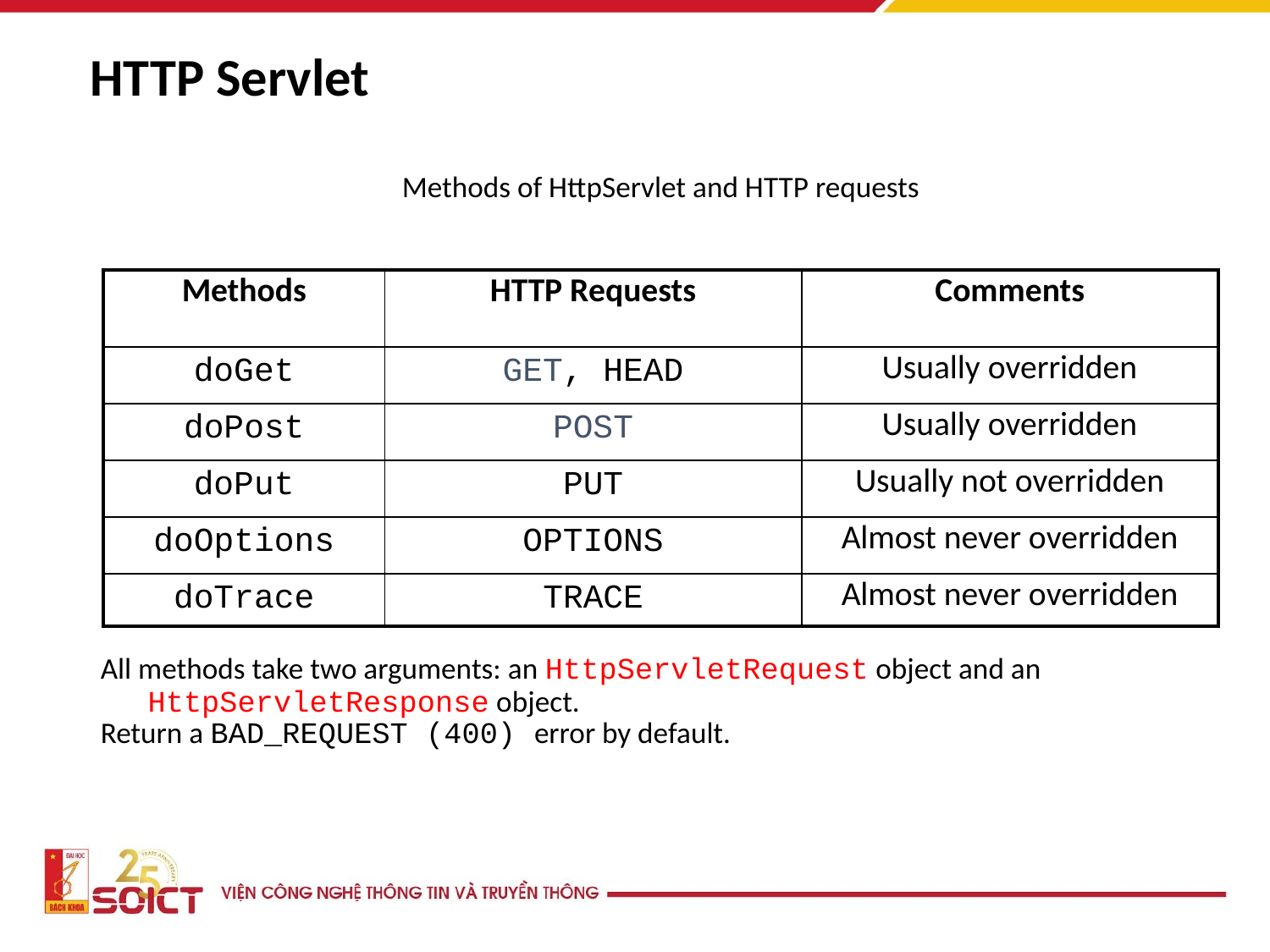

HTTP Servlet
Methods of HttpServlet and HTTP requests

All methods take two arguments: an HttpServletRequest object and an HttpServletResponse object.
Return a BAD_REQUEST (400) error by default.
| Methods | HTTP Requests | Comments |
| --- | --- | --- |
| doGet | GET, HEAD | Usually overridden |
| doPost | POST | Usually overridden |
| doPut | PUT | Usually not overridden |
| doOptions | OPTIONS | Almost never overridden |
| doTrace | TRACE | Almost never overridden |